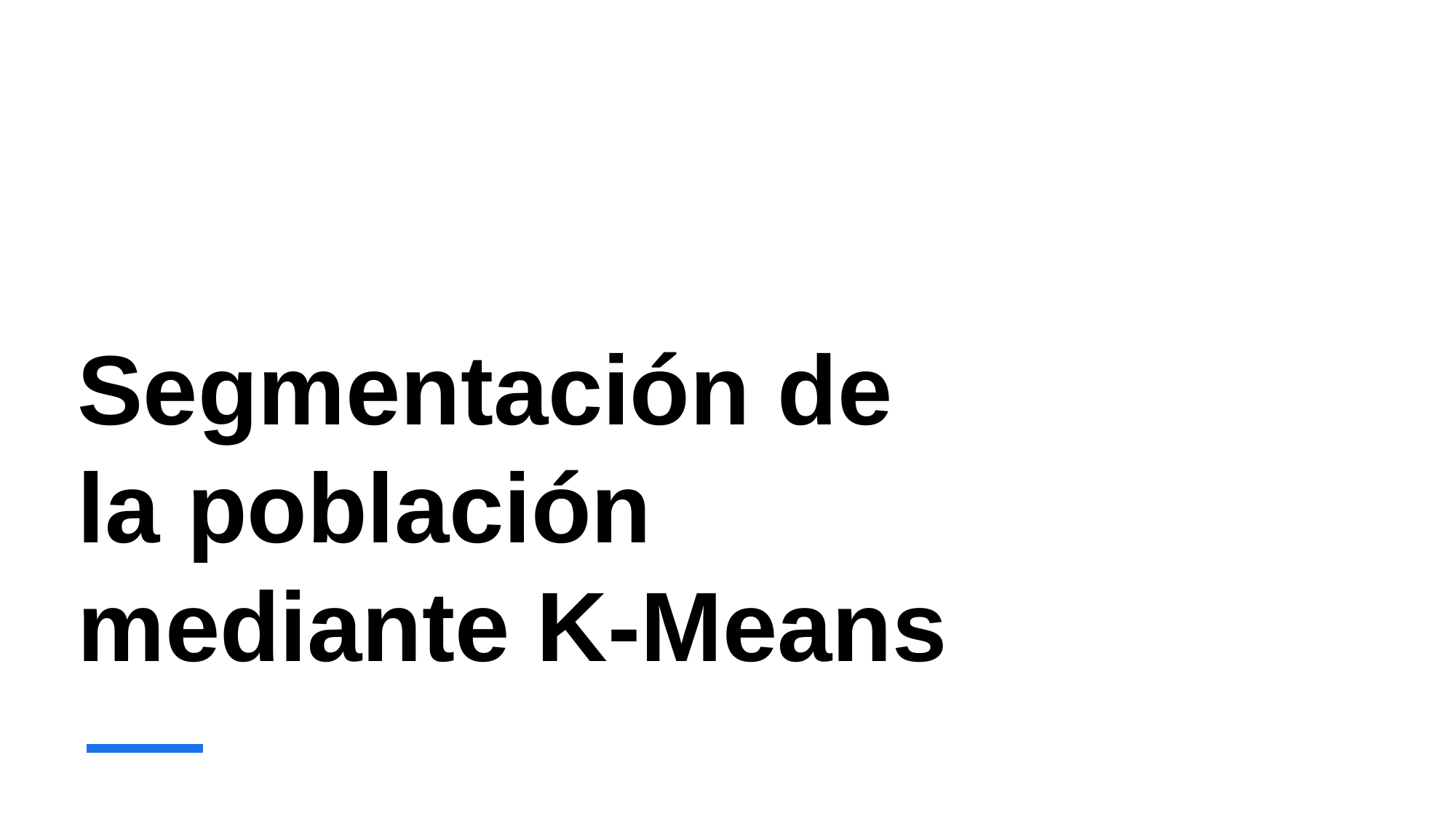

# Segmentación de la población mediante K-Means